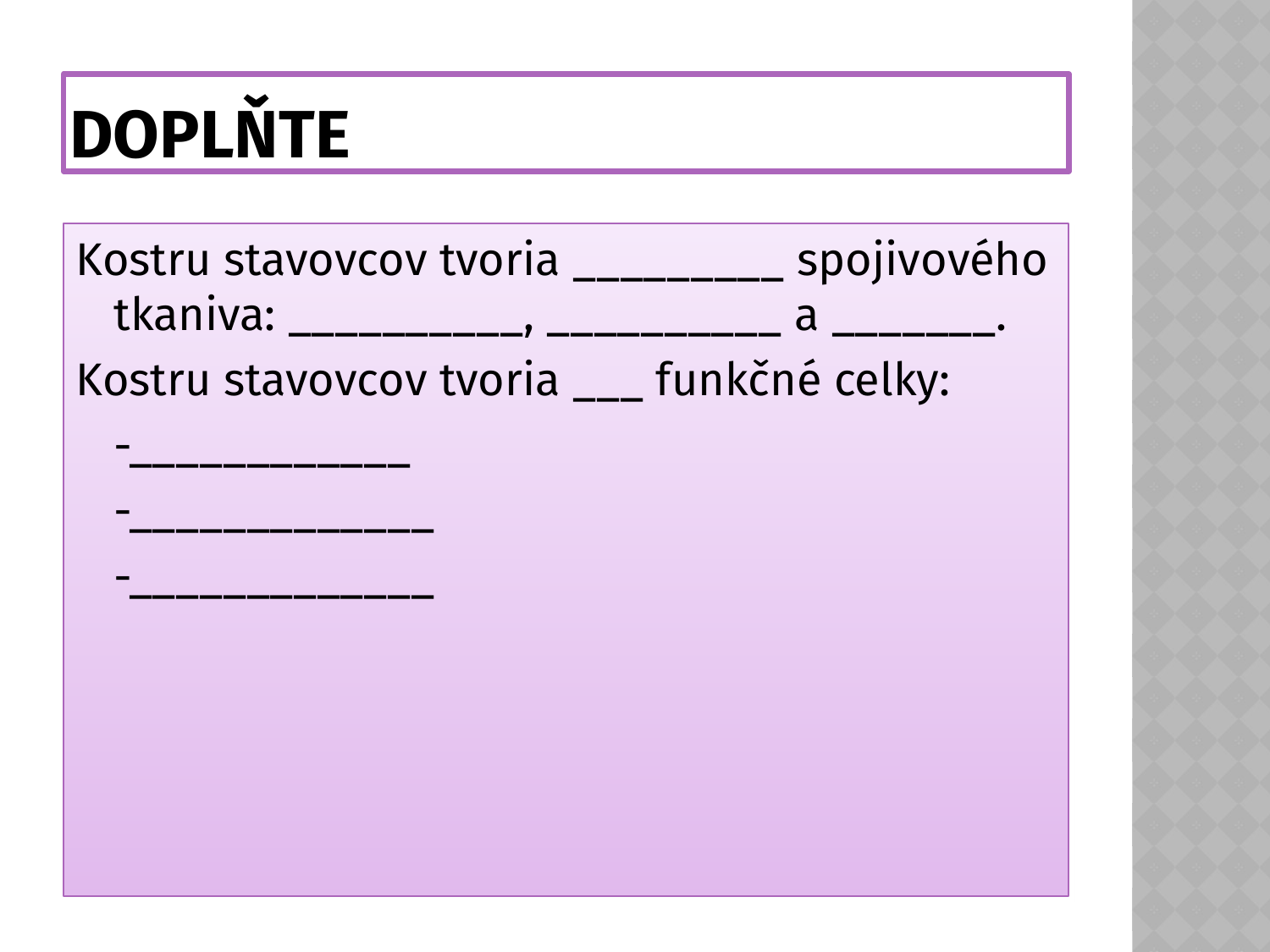

# Doplňte
Kostru stavovcov tvoria _________ spojivového tkaniva: __________, __________ a _______.
Kostru stavovcov tvoria ___ funkčné celky:
	-____________
	-_____________
	-_____________